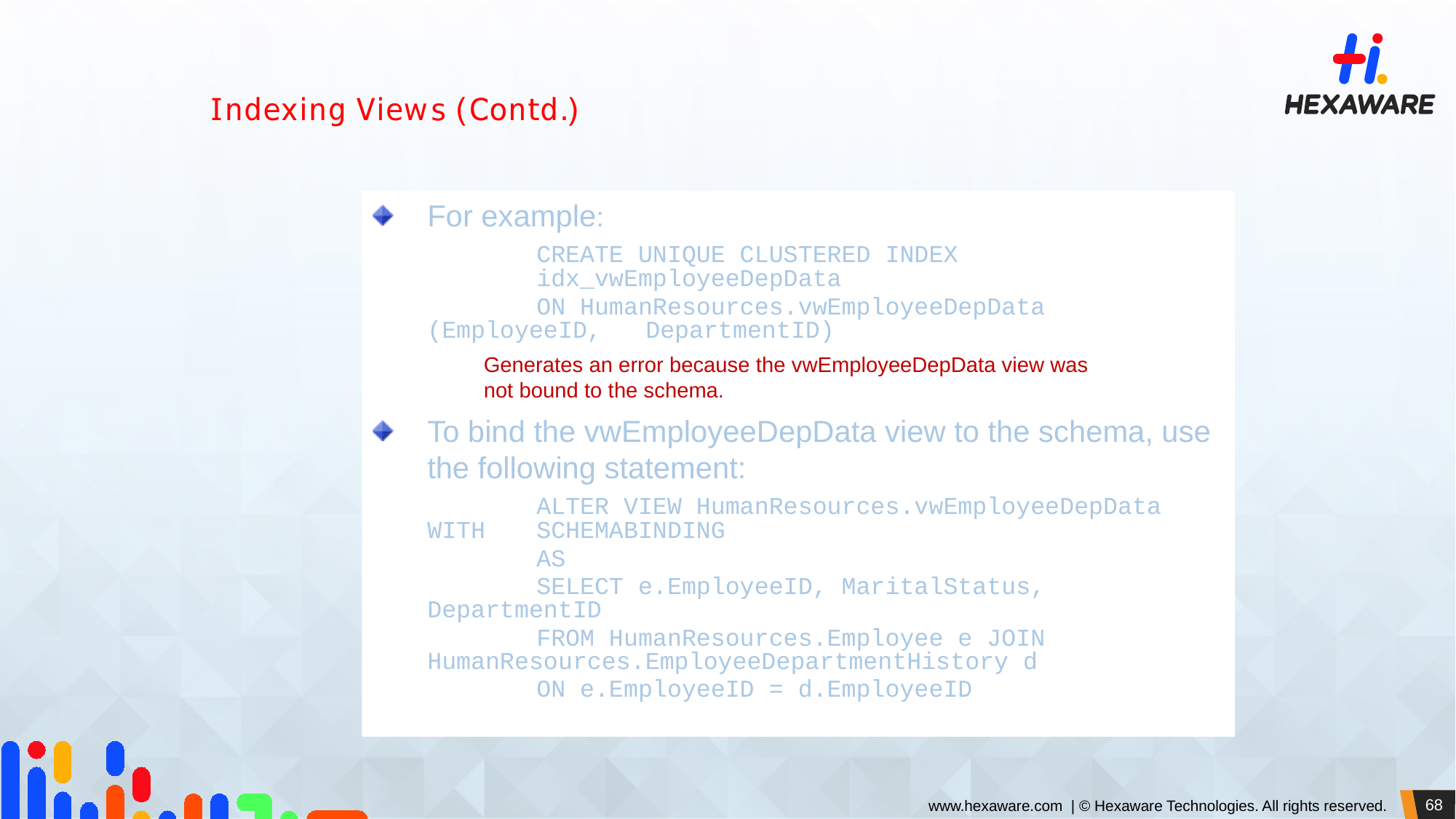

Indexing Views (Contd.)
For example:
		CREATE UNIQUE CLUSTERED INDEX 			idx_vwEmployeeDepData
		ON HumanResources.vwEmployeeDepData (EmployeeID, 	DepartmentID)

To bind the vwEmployeeDepData view to the schema, use the following statement:
		ALTER VIEW HumanResources.vwEmployeeDepData WITH 	SCHEMABINDING
		AS
		SELECT e.EmployeeID, MaritalStatus, DepartmentID
		FROM HumanResources.Employee e JOIN 	HumanResources.EmployeeDepartmentHistory d
		ON e.EmployeeID = d.EmployeeID

Generates an error because the vwEmployeeDepData view was not bound to the schema.